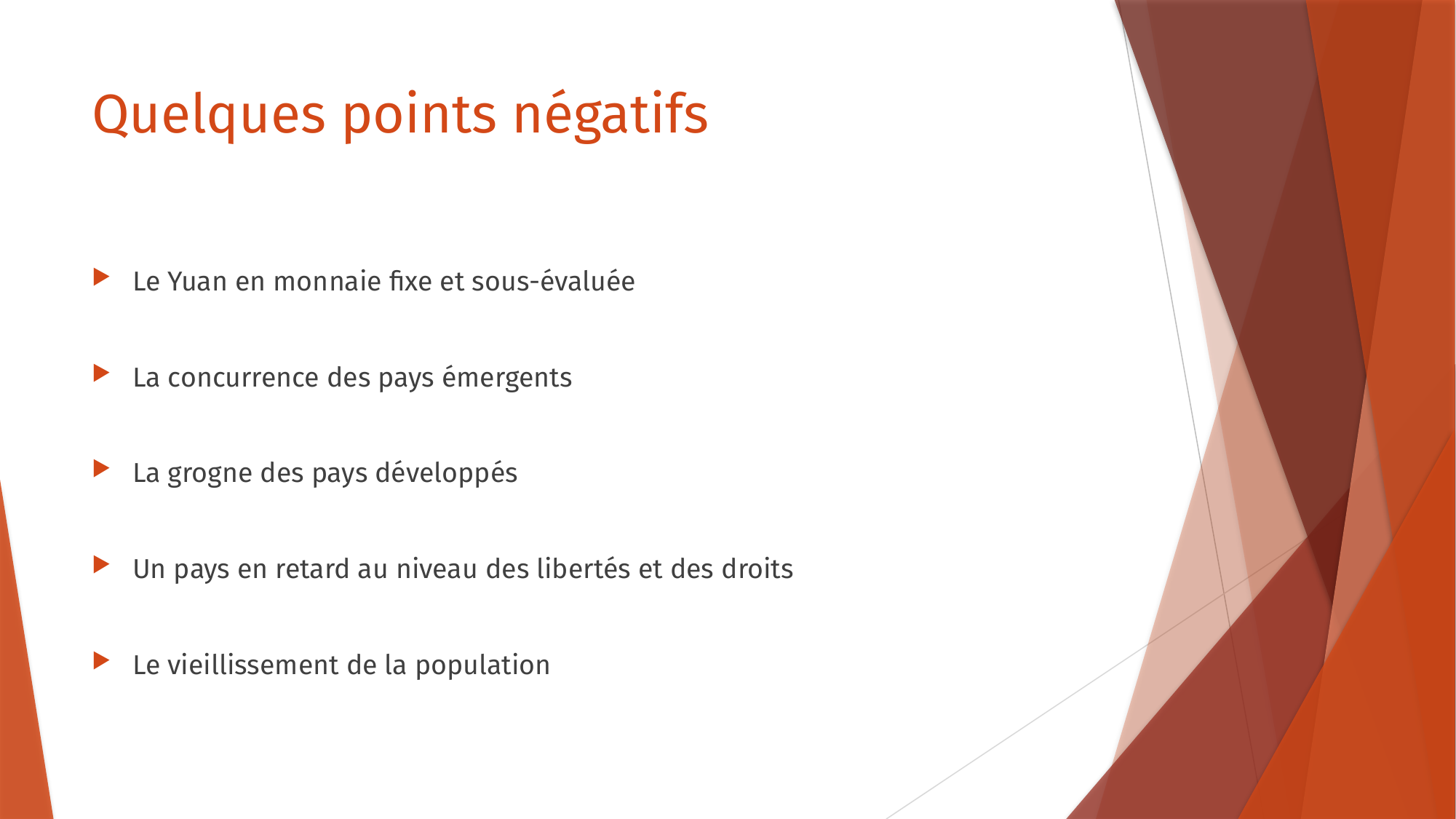

# Quelques points négatifs
Le Yuan en monnaie fixe et sous-évaluée

La concurrence des pays émergents

La grogne des pays développés

Un pays en retard au niveau des libertés et des droits

Le vieillissement de la population